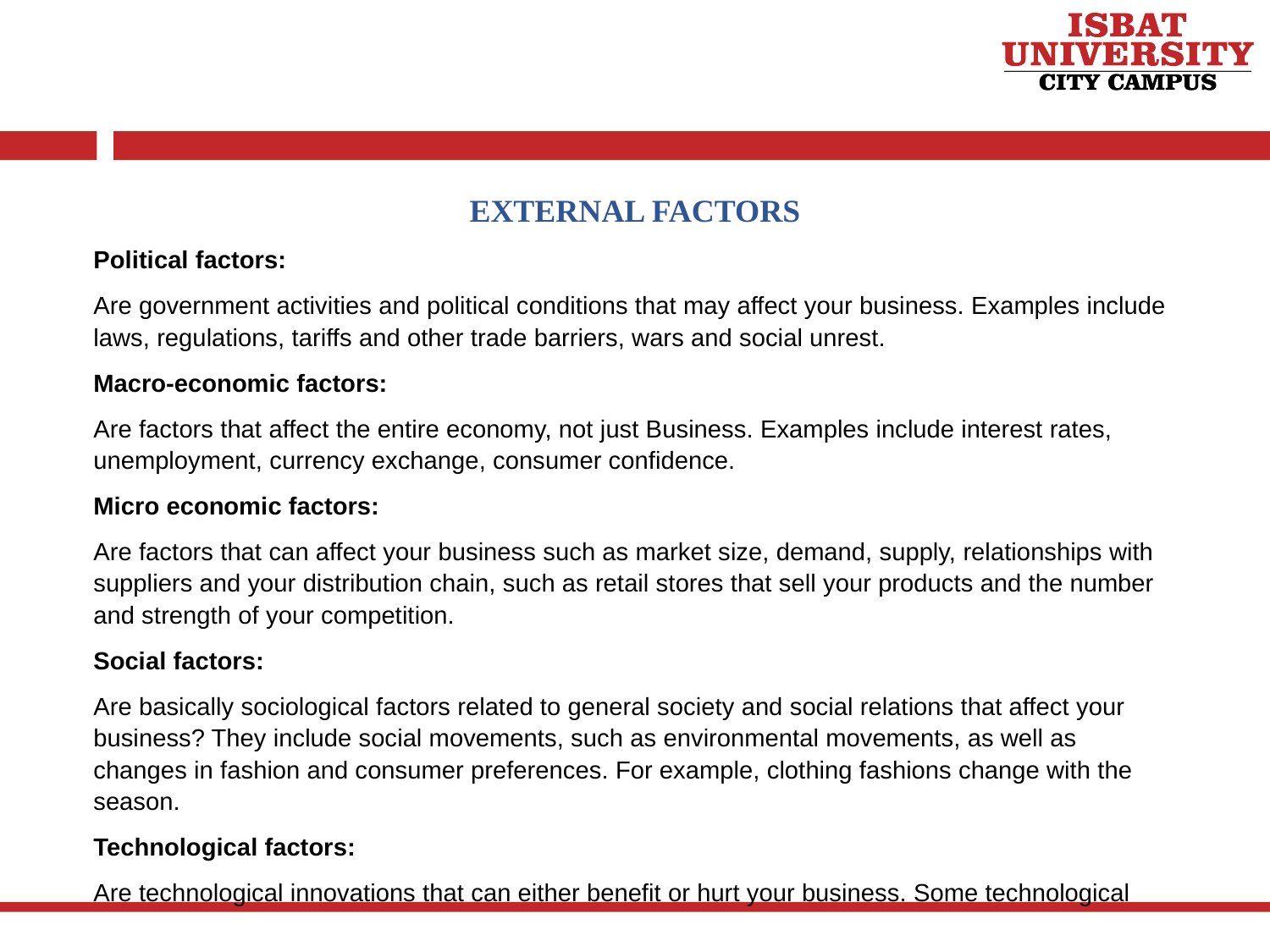

EXTERNAL FACTORS
Political factors:
Are government activities and political conditions that may affect your business. Examples include laws, regulations, tariffs and other trade barriers, wars and social unrest.
Macro-economic factors:
Are factors that affect the entire economy, not just Business. Examples include interest rates, unemployment, currency exchange, consumer confidence.
Micro economic factors:
Are factors that can affect your business such as market size, demand, supply, relationships with suppliers and your distribution chain, such as retail stores that sell your products and the number and strength of your competition.
Social factors:
Are basically sociological factors related to general society and social relations that affect your business? They include social movements, such as environmental movements, as well as changes in fashion and consumer preferences. For example, clothing fashions change with the season.
Technological factors:
Are technological innovations that can either benefit or hurt your business. Some technological